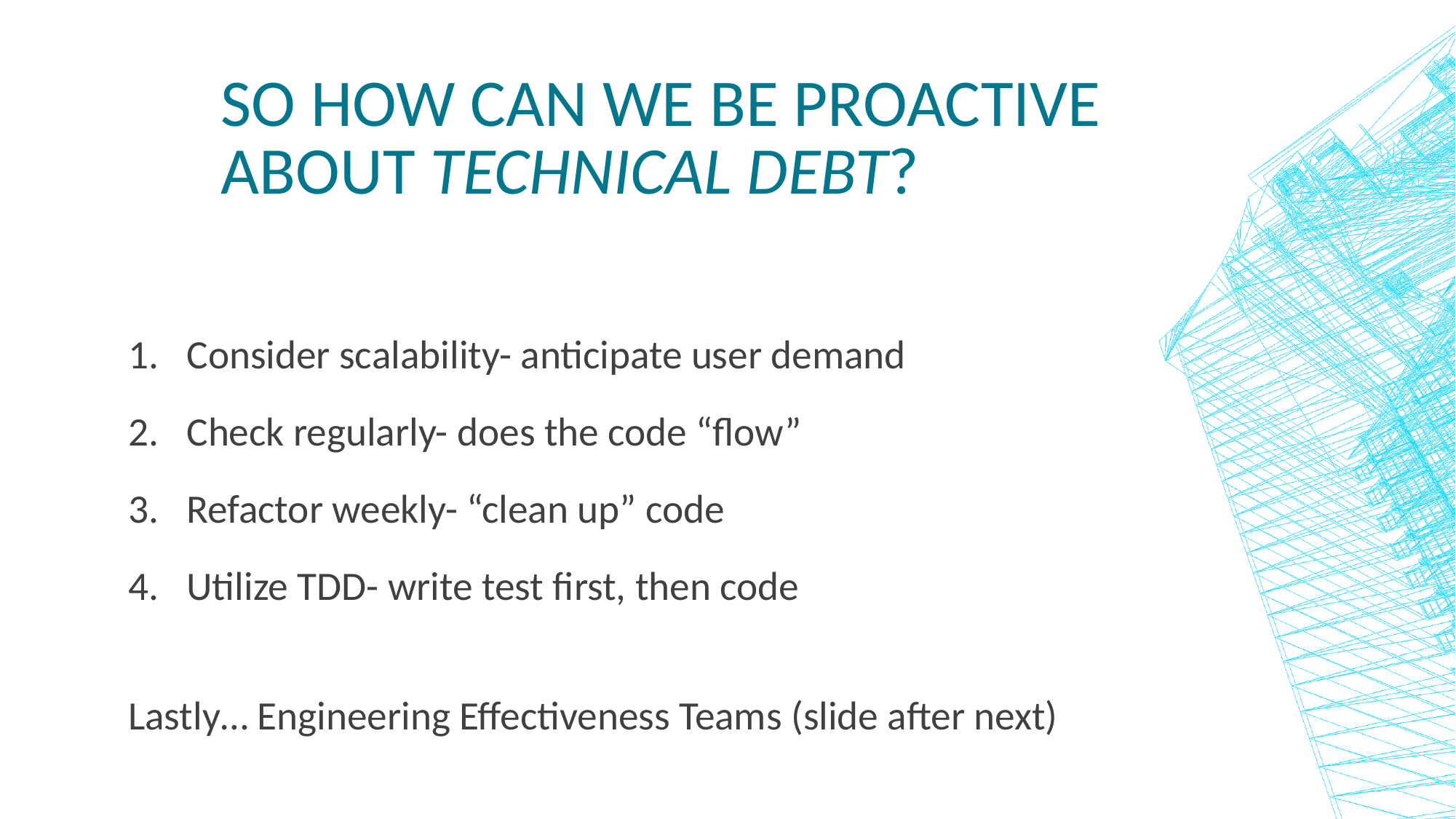

# So how can we be proactive about technical debt?
Consider scalability- anticipate user demand
Check regularly- does the code “flow”
Refactor weekly- “clean up” code
Utilize TDD- write test first, then code

Lastly… Engineering Effectiveness Teams (slide after next)